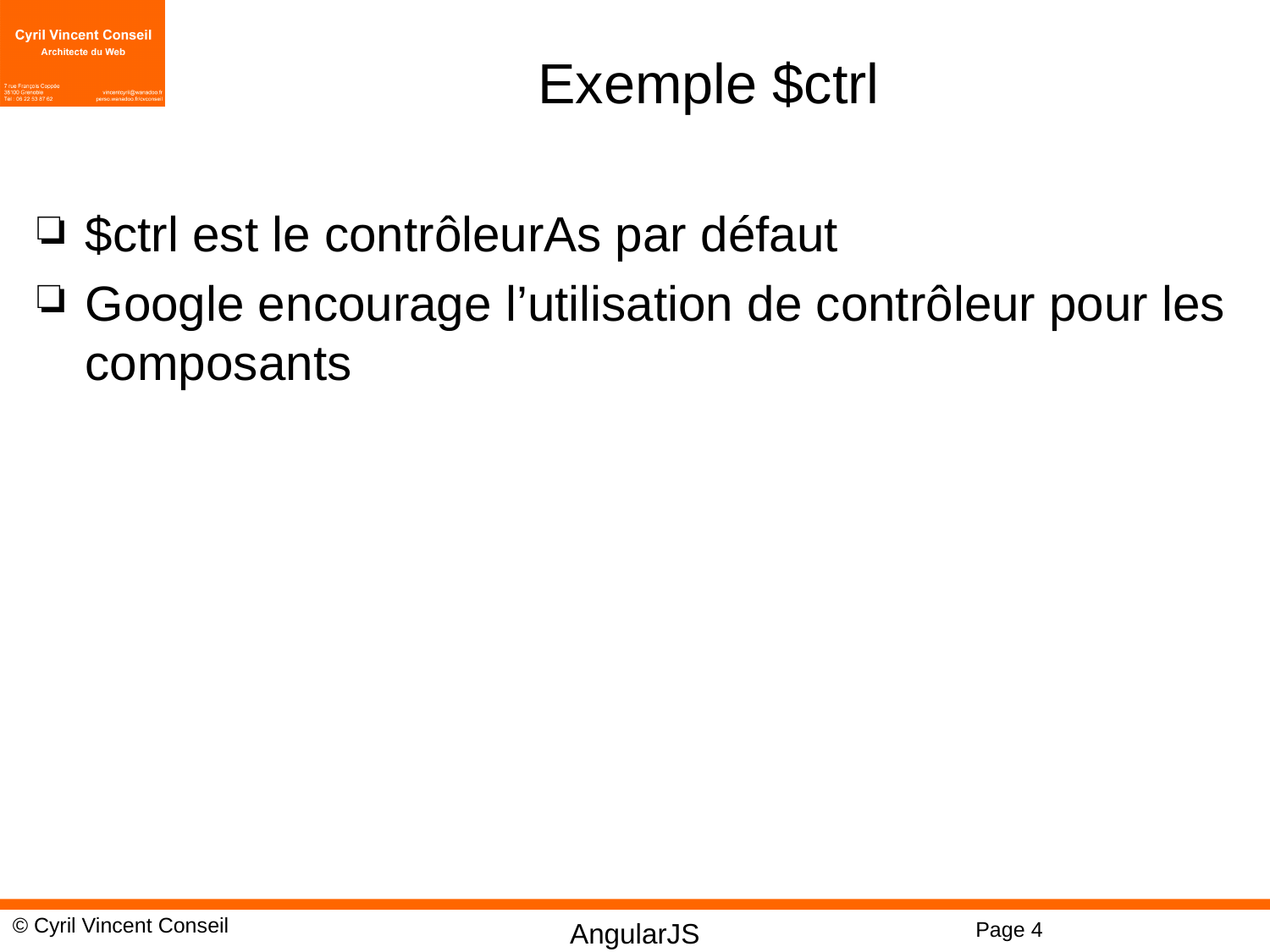

# Exemple $ctrl
$ctrl est le contrôleurAs par défaut
Google encourage l’utilisation de contrôleur pour les composants